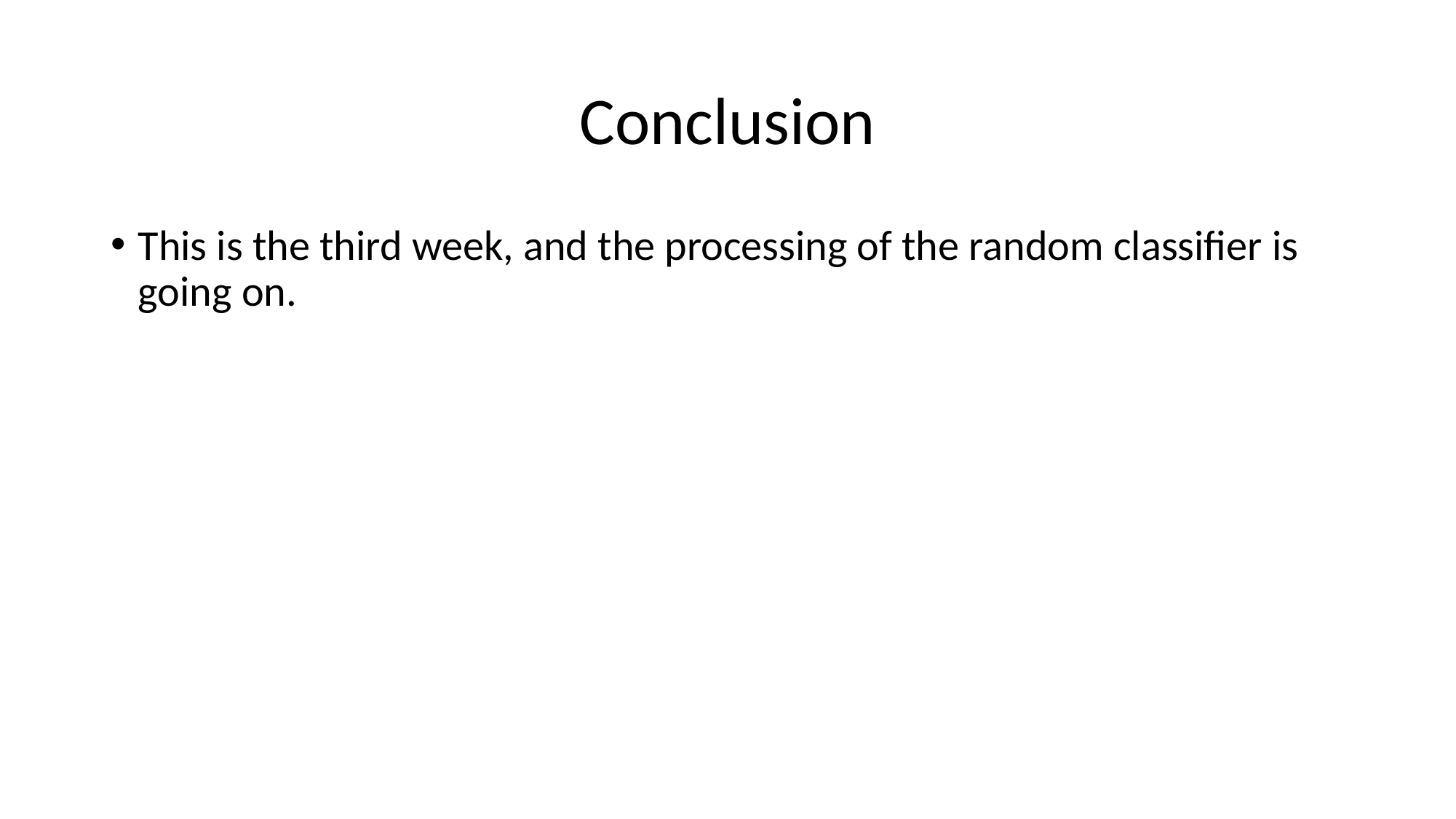

# Conclusion
This is the third week, and the processing of the random classifier is going on.